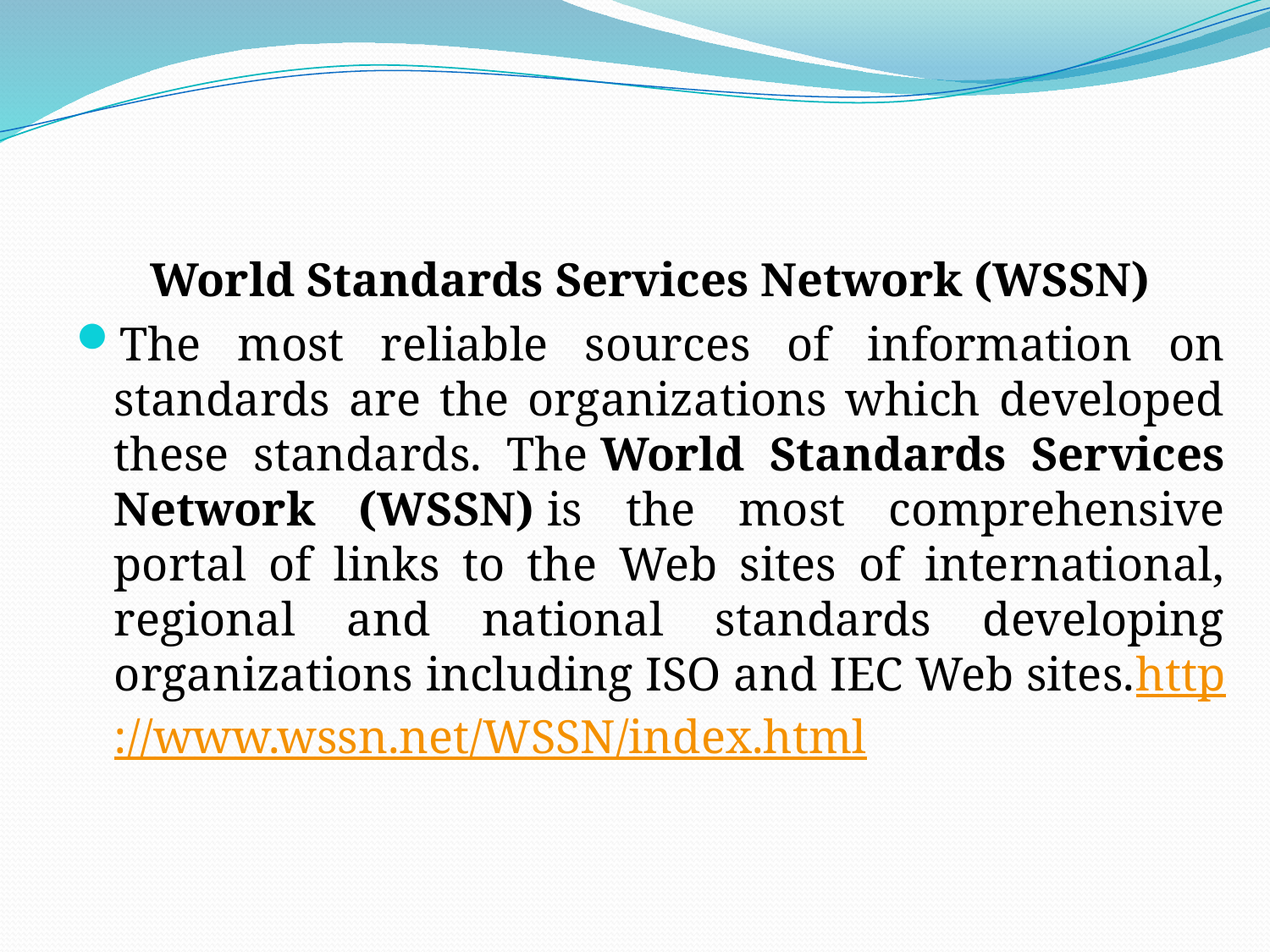

World Standards Services Network (WSSN)
The most reliable sources of information on standards are the organizations which developed these standards. The World Standards Services Network (WSSN) is the most comprehensive portal of links to the Web sites of international, regional and national standards developing organizations including ISO and IEC Web sites.http://www.wssn.net/WSSN/index.html